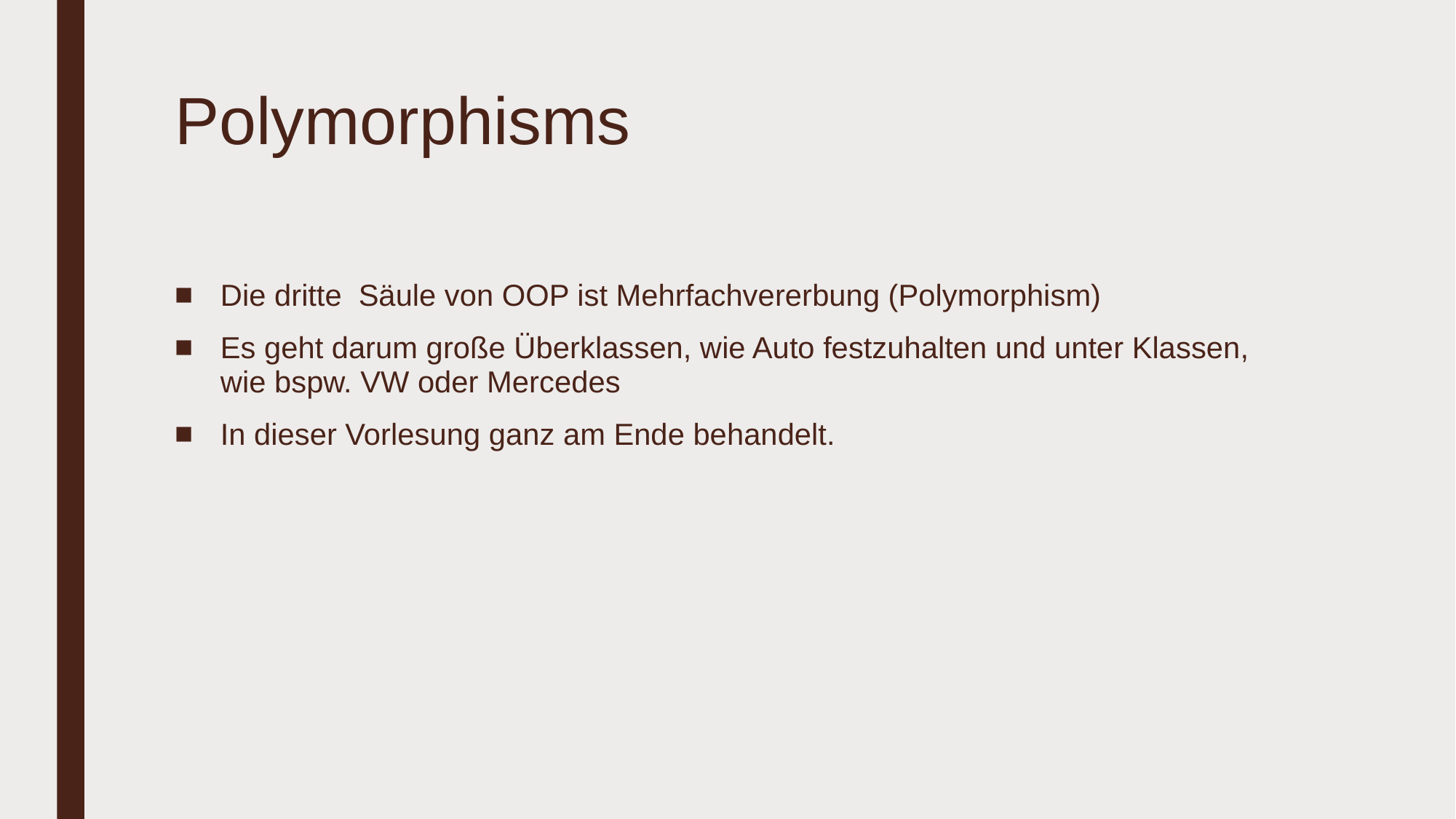

# Polymorphisms
Die dritte  Säule von OOP ist Mehrfachvererbung (Polymorphism)
Es geht darum große Überklassen, wie Auto festzuhalten und unter Klassen, wie bspw. VW oder Mercedes
In dieser Vorlesung ganz am Ende behandelt.